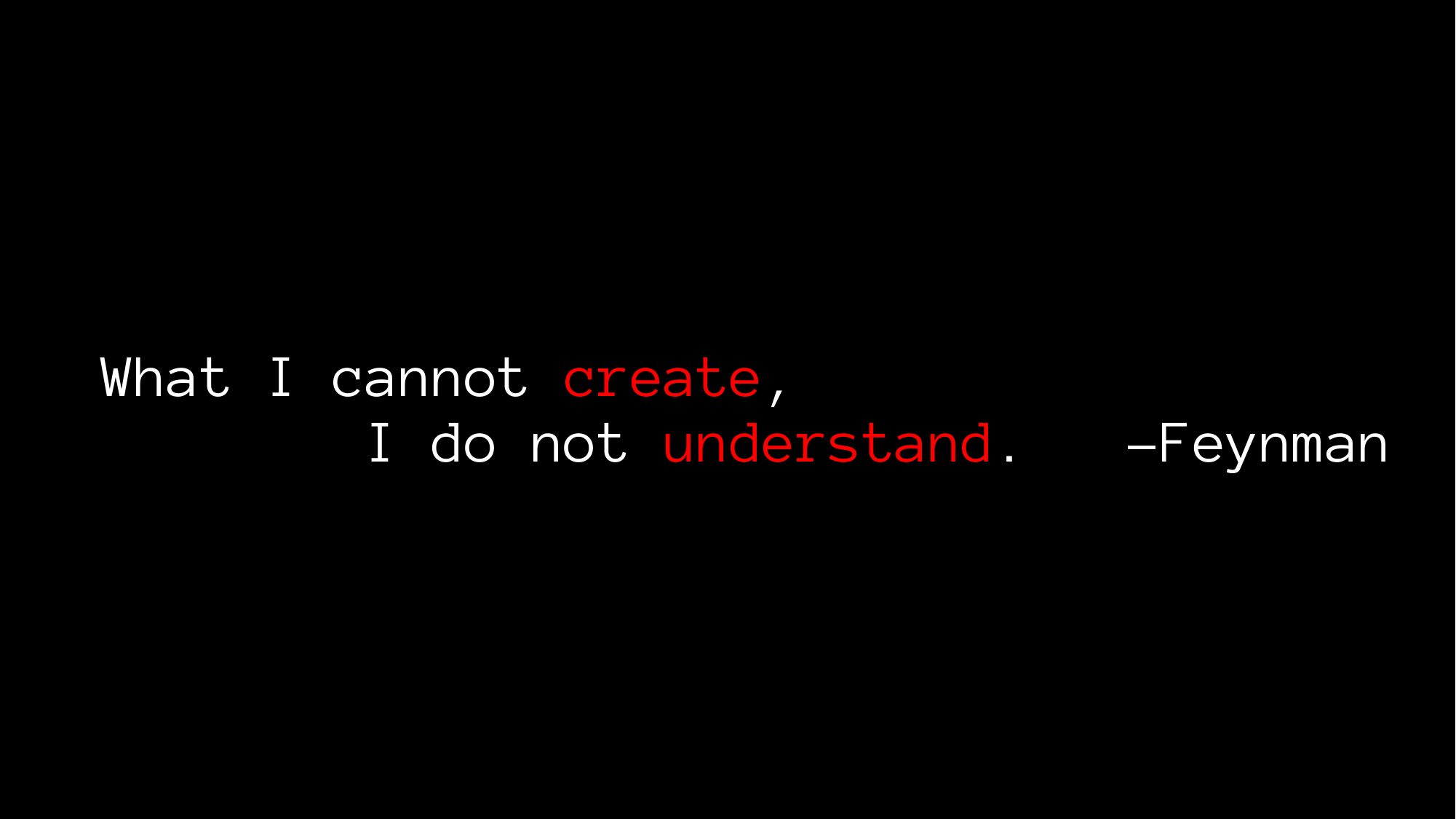

# What I cannot create, I do not understand.   -Feynman